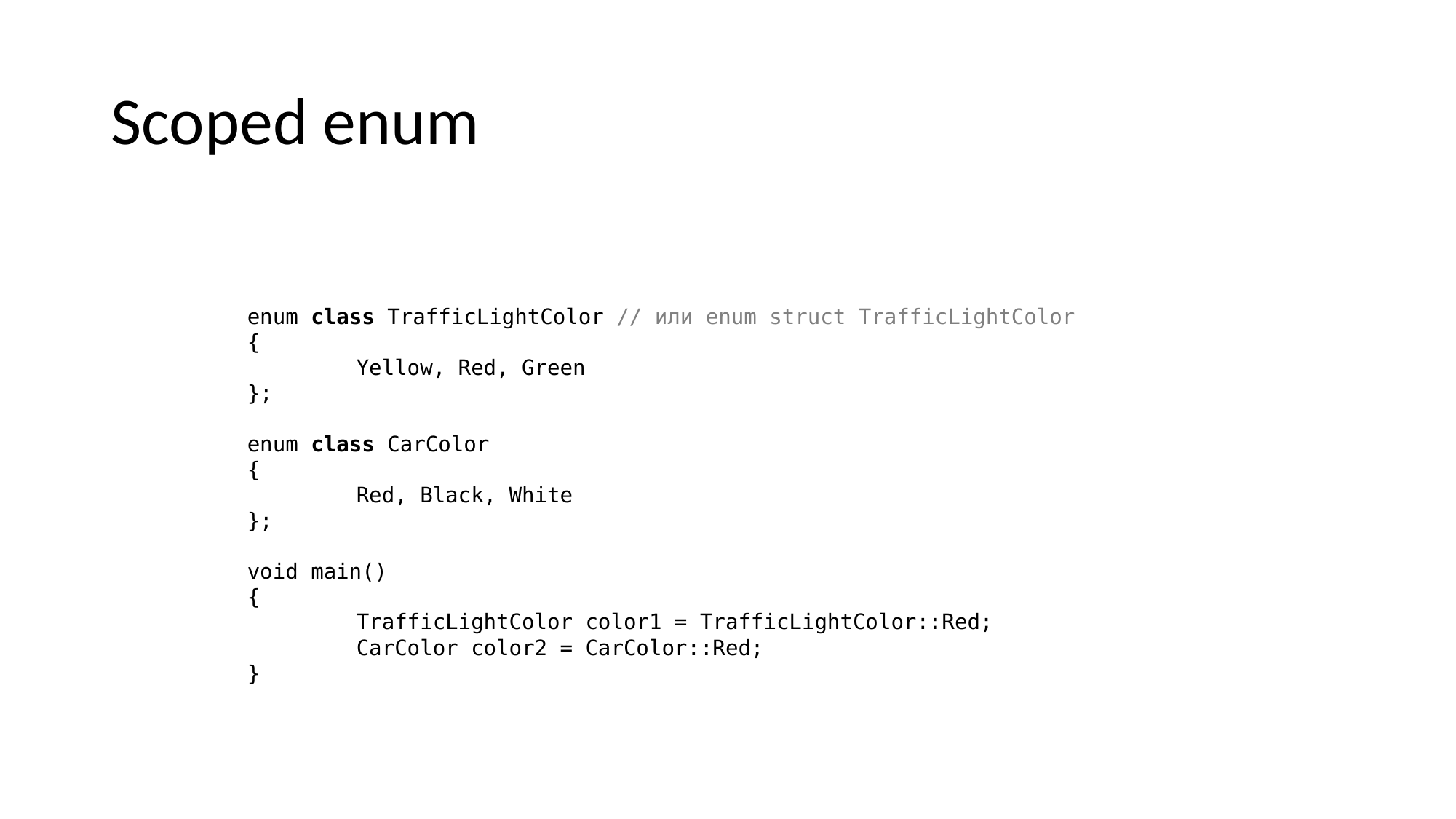

# Scoped enum
enum class TrafficLightColor // или enum struct TrafficLightColor
{
	Yellow, Red, Green
};

enum class CarColor
{
	Red, Black, White
};

void main()
{
	TrafficLightColor color1 = TrafficLightColor::Red;
	CarColor color2 = CarColor::Red;
}